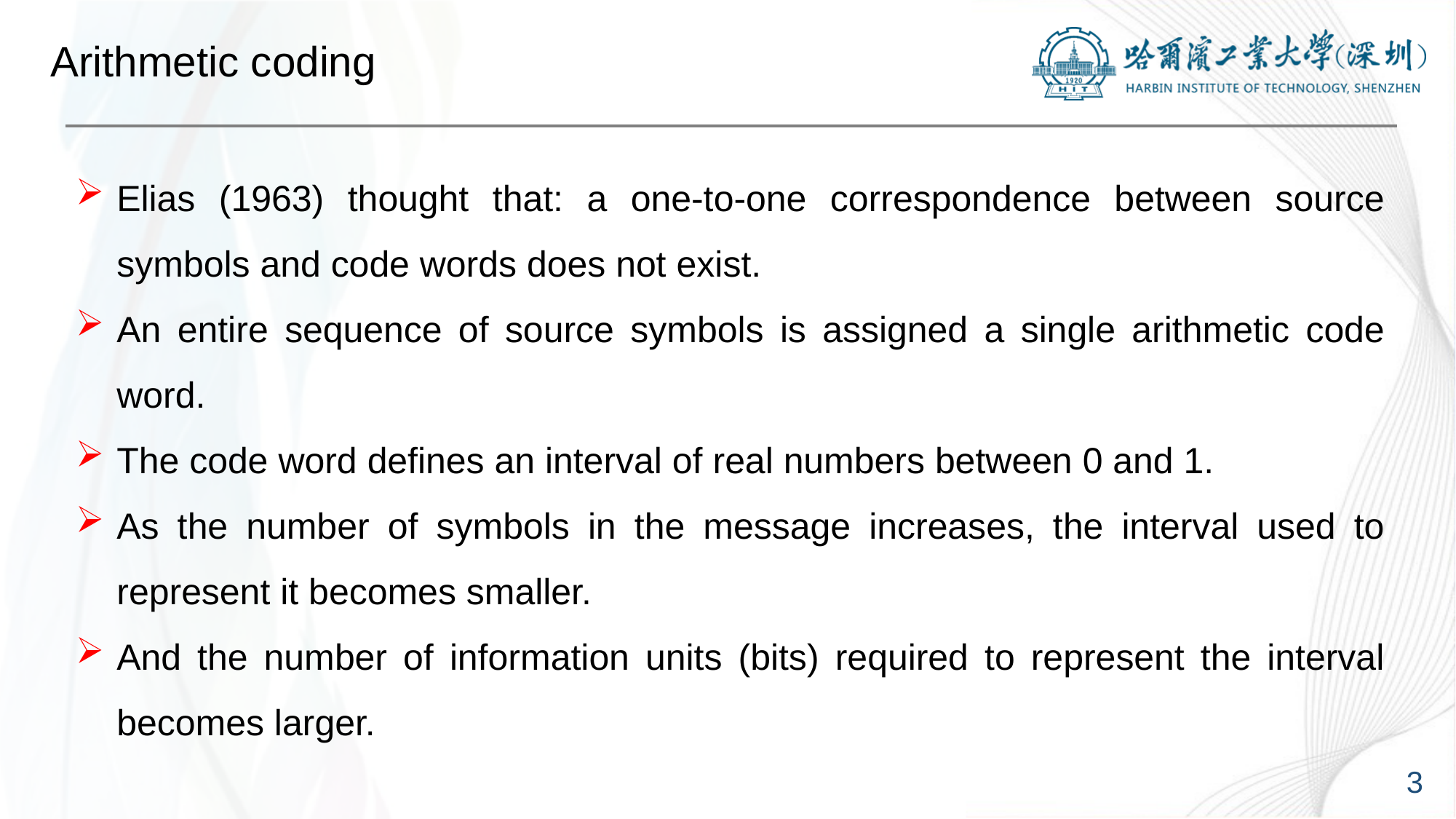

# Arithmetic coding
Elias (1963) thought that: a one-to-one correspondence between source symbols and code words does not exist.
An entire sequence of source symbols is assigned a single arithmetic code word.
The code word defines an interval of real numbers between 0 and 1.
As the number of symbols in the message increases, the interval used to represent it becomes smaller.
And the number of information units (bits) required to represent the interval becomes larger.
3